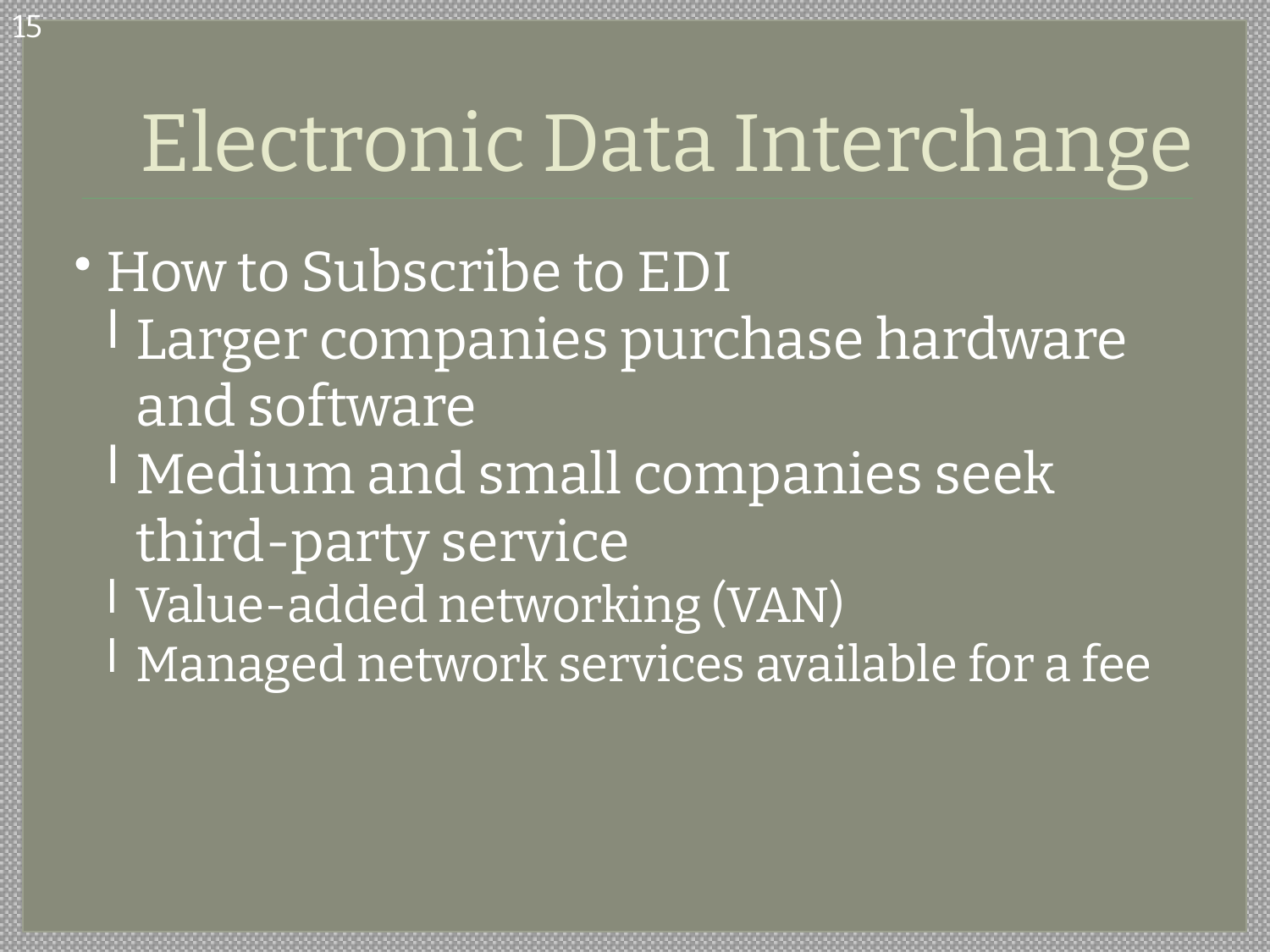

15
Electronic Data Interchange
How to Subscribe to EDI
Larger companies purchase hardware and software
Medium and small companies seek third-party service
Value-added networking (VAN)
Managed network services available for a fee